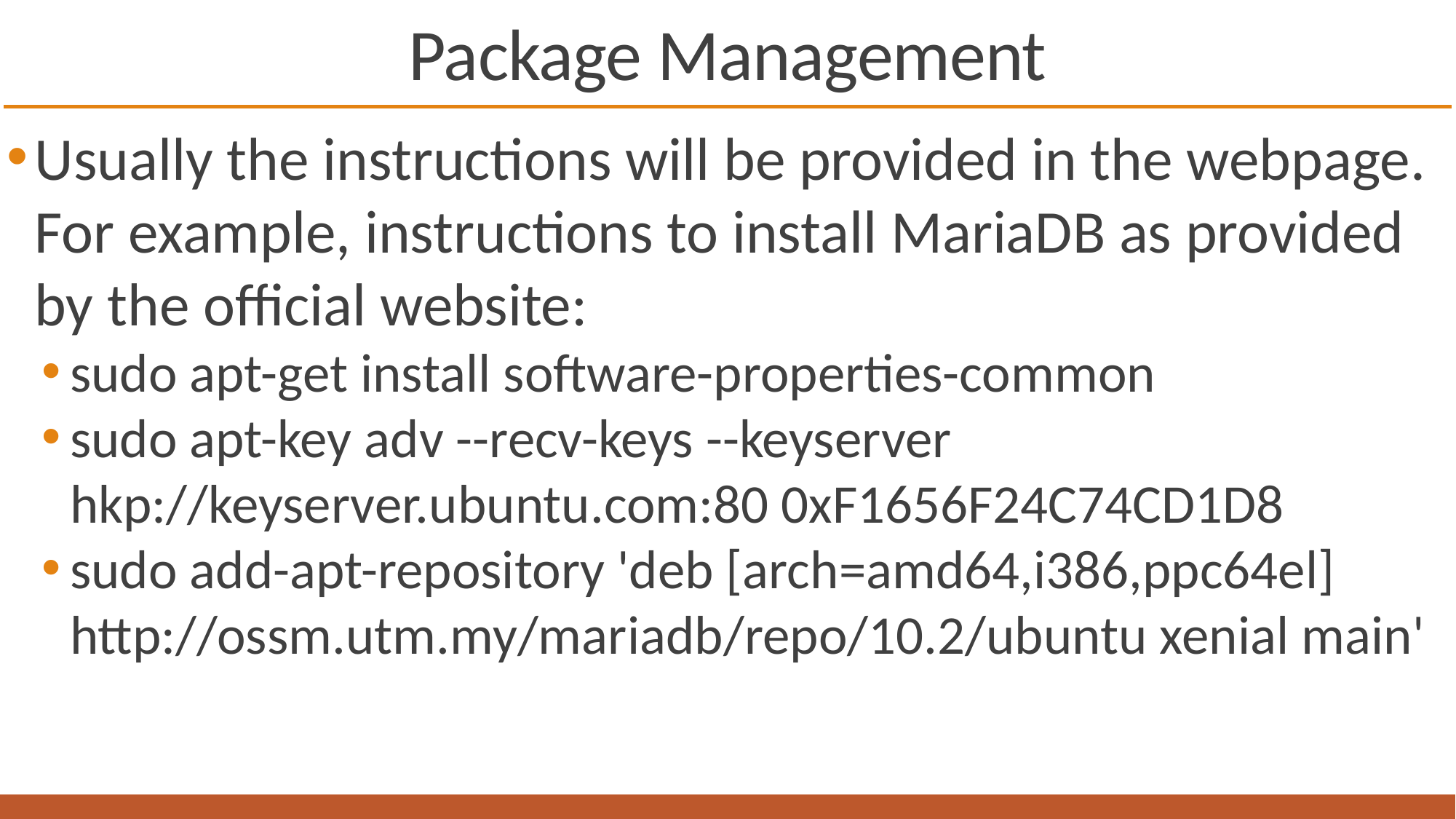

# Package Management
Usually the instructions will be provided in the webpage. For example, instructions to install MariaDB as provided by the official website:
sudo apt-get install software-properties-common
sudo apt-key adv --recv-keys --keyserver hkp://keyserver.ubuntu.com:80 0xF1656F24C74CD1D8
sudo add-apt-repository 'deb [arch=amd64,i386,ppc64el] http://ossm.utm.my/mariadb/repo/10.2/ubuntu xenial main'